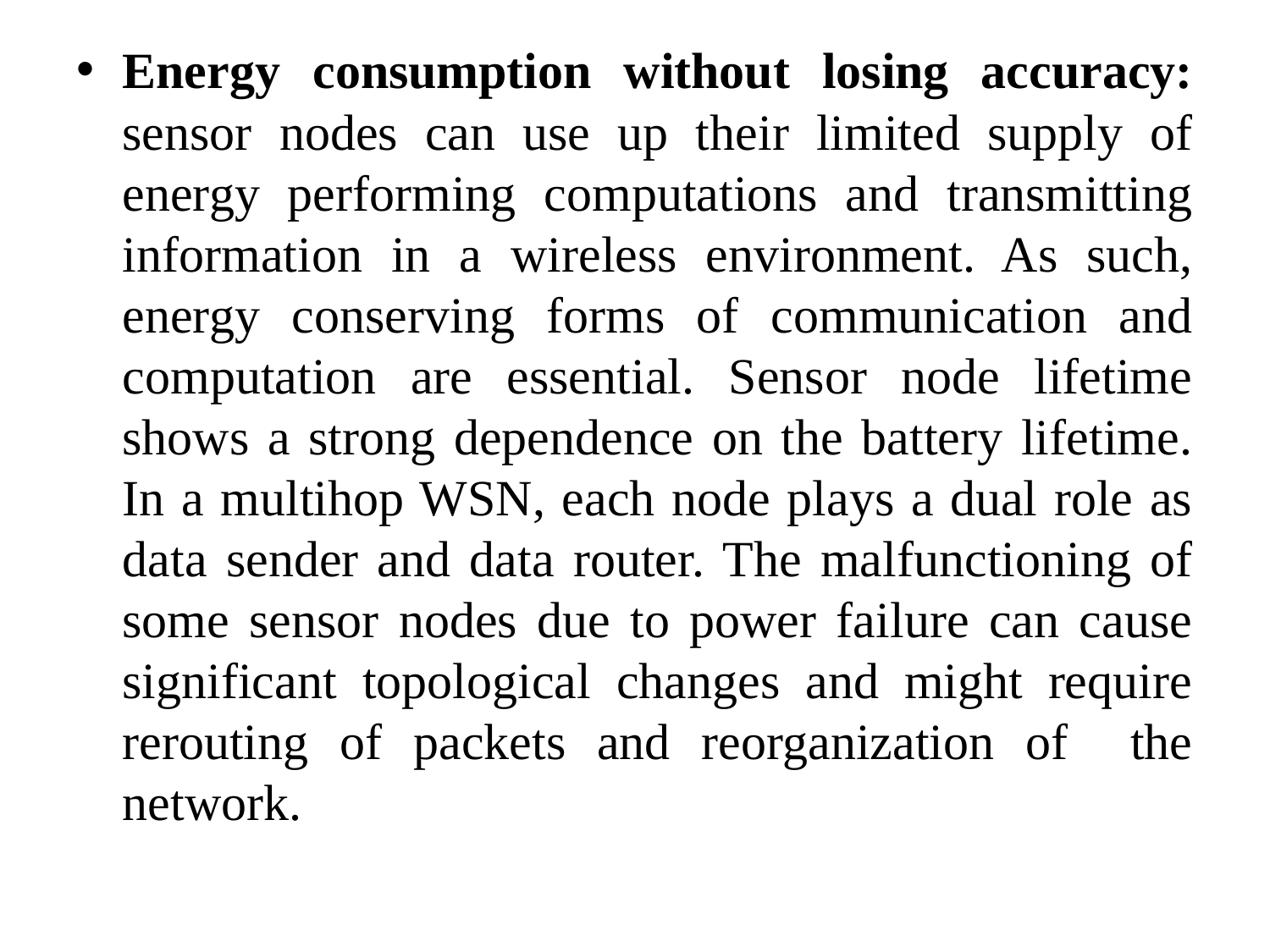

#
Energy consumption without losing accuracy: sensor nodes can use up their limited supply of energy performing computations and transmitting information in a wireless environment. As such, energy conserving forms of communication and computation are essential. Sensor node lifetime shows a strong dependence on the battery lifetime. In a multihop WSN, each node plays a dual role as data sender and data router. The malfunctioning of some sensor nodes due to power failure can cause significant topological changes and might require rerouting of packets and reorganization of  the network.